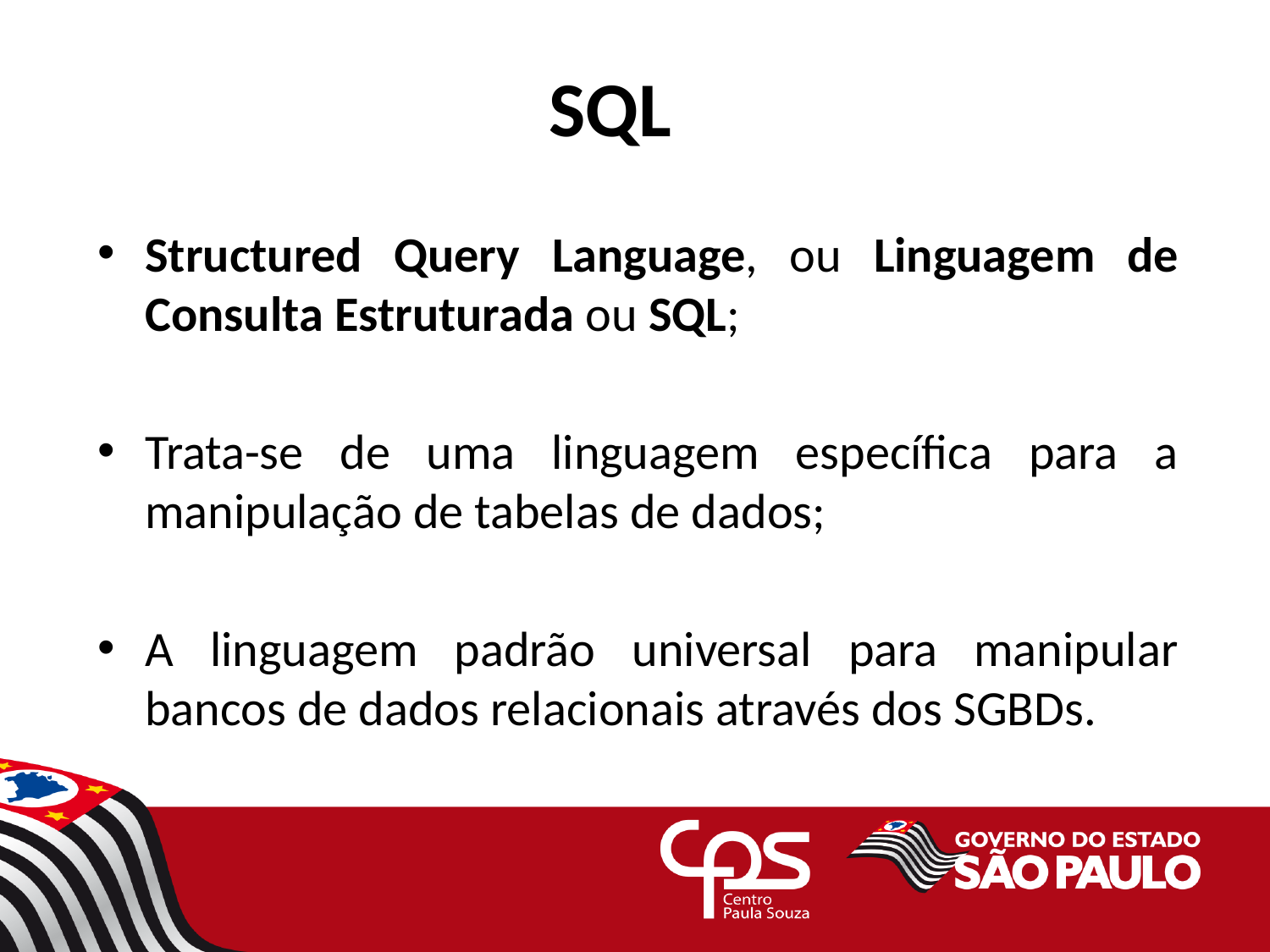

# SQL
Structured Query Language, ou Linguagem de Consulta Estruturada ou SQL;

Trata-se de uma linguagem específica para a manipulação de tabelas de dados;

A linguagem padrão universal para manipular bancos de dados relacionais através dos SGBDs.